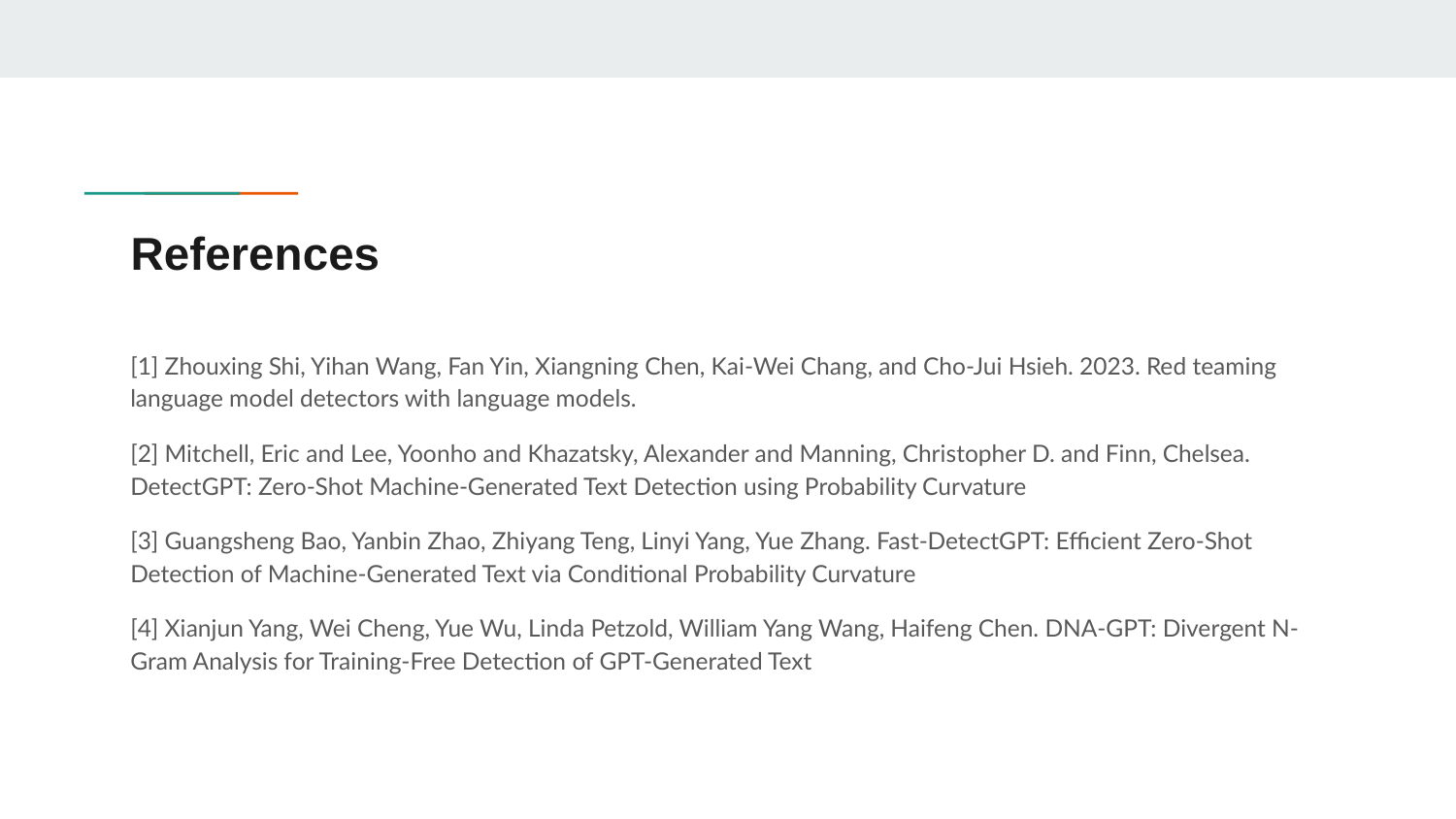

# References
[1] Zhouxing Shi, Yihan Wang, Fan Yin, Xiangning Chen, Kai-Wei Chang, and Cho-Jui Hsieh. 2023. Red teaming language model detectors with language models.
[2] Mitchell, Eric and Lee, Yoonho and Khazatsky, Alexander and Manning, Christopher D. and Finn, Chelsea. DetectGPT: Zero-Shot Machine-Generated Text Detection using Probability Curvature
[3] Guangsheng Bao, Yanbin Zhao, Zhiyang Teng, Linyi Yang, Yue Zhang. Fast-DetectGPT: Efficient Zero-Shot Detection of Machine-Generated Text via Conditional Probability Curvature
[4] Xianjun Yang, Wei Cheng, Yue Wu, Linda Petzold, William Yang Wang, Haifeng Chen. DNA-GPT: Divergent N-Gram Analysis for Training-Free Detection of GPT-Generated Text